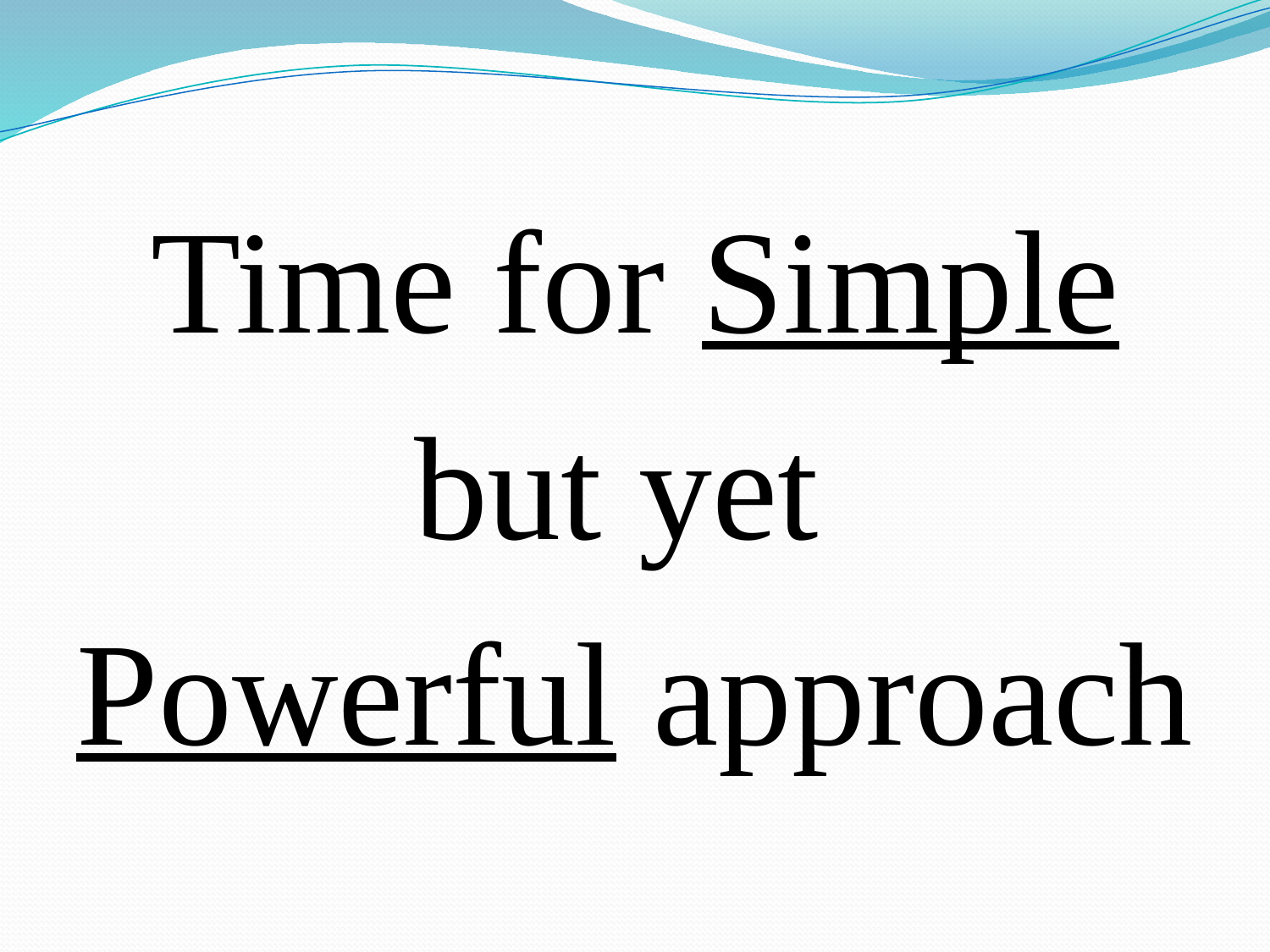

Time for Simple
but yet
Powerful approach